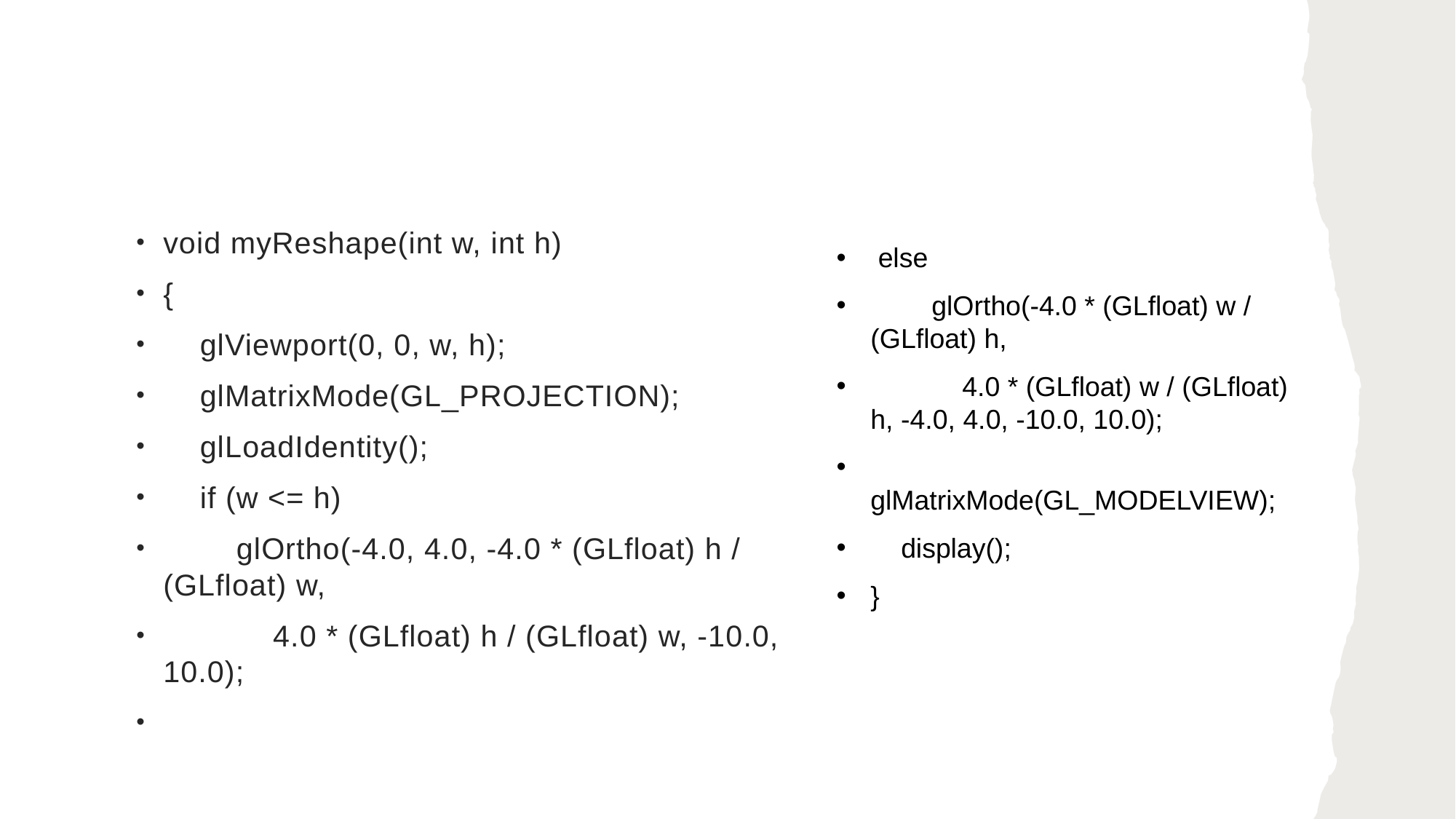

#
void myReshape(int w, int h)
{
    glViewport(0, 0, w, h);
    glMatrixMode(GL_PROJECTION);
    glLoadIdentity();
    if (w <= h)
        glOrtho(-4.0, 4.0, -4.0 * (GLfloat) h / (GLfloat) w,
            4.0 * (GLfloat) h / (GLfloat) w, -10.0, 10.0);

 else
        glOrtho(-4.0 * (GLfloat) w / (GLfloat) h,
            4.0 * (GLfloat) w / (GLfloat) h, -4.0, 4.0, -10.0, 10.0);
    glMatrixMode(GL_MODELVIEW);
    display();
}